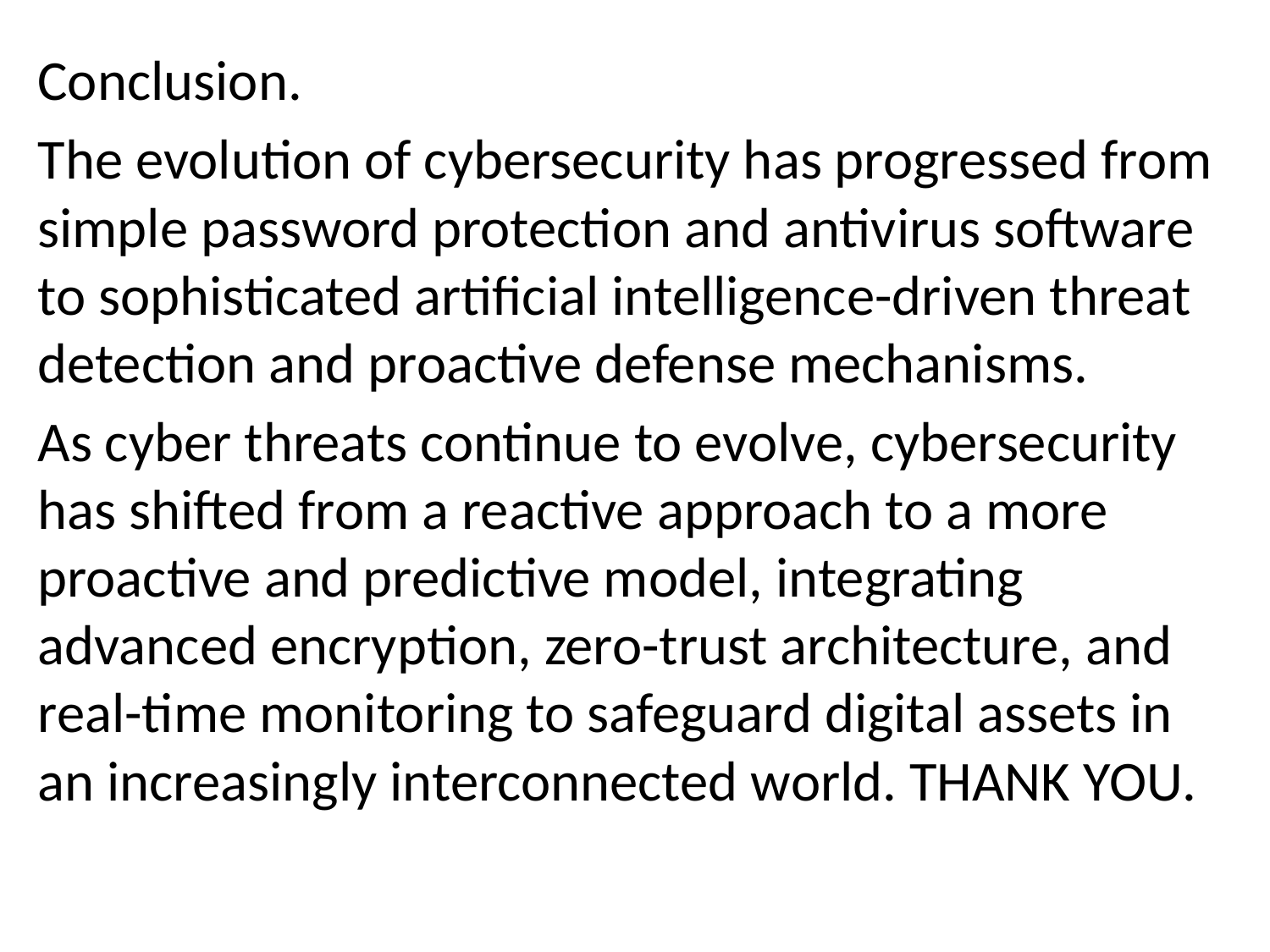

Conclusion.
The evolution of cybersecurity has progressed from simple password protection and antivirus software to sophisticated artificial intelligence-driven threat detection and proactive defense mechanisms.
As cyber threats continue to evolve, cybersecurity has shifted from a reactive approach to a more proactive and predictive model, integrating advanced encryption, zero-trust architecture, and real-time monitoring to safeguard digital assets in an increasingly interconnected world. THANK YOU.